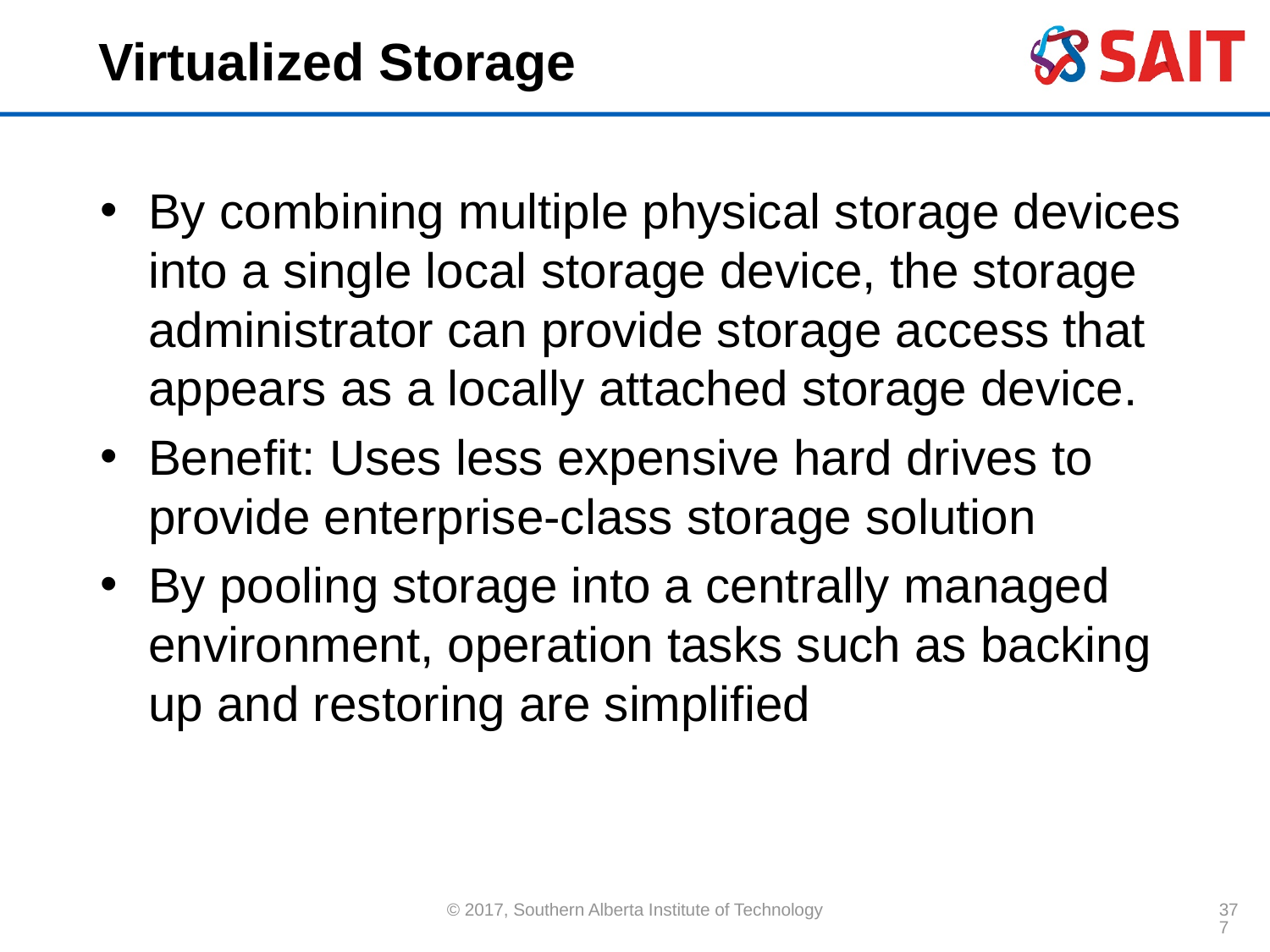

# Virtualized Storage
By combining multiple physical storage devices into a single local storage device, the storage administrator can provide storage access that appears as a locally attached storage device.
Benefit: Uses less expensive hard drives to provide enterprise-class storage solution
By pooling storage into a centrally managed environment, operation tasks such as backing up and restoring are simplified